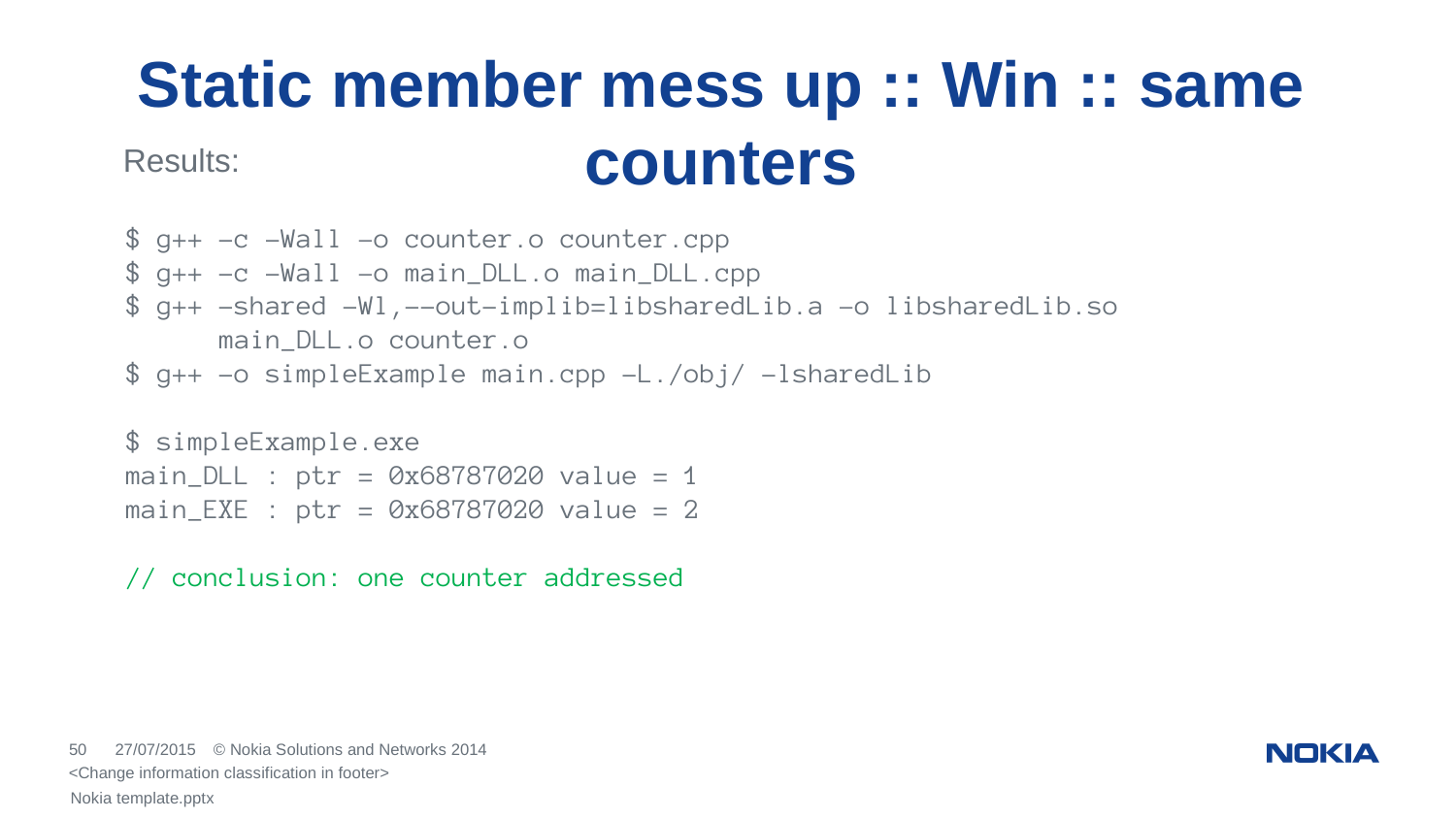

# Static member mess up :: Win :: same counters
Results:

$ g++ -c -Wall –o counter.o counter.cpp
$ g++ -c -Wall –o main_DLL.o main_DLL.cpp
$ g++ -shared -Wl,--out-implib=libsharedLib.a –o libsharedLib.so
      main_DLL.o counter.o
$ g++ -o simpleExample main.cpp -L./obj/ -lsharedLib

$ simpleExample.exe
main_DLL : ptr = 0x68787020 value = 1
main_EXE : ptr = 0x68787020 value = 2

// conclusion: one counter addressed
<Change information classification in footer>